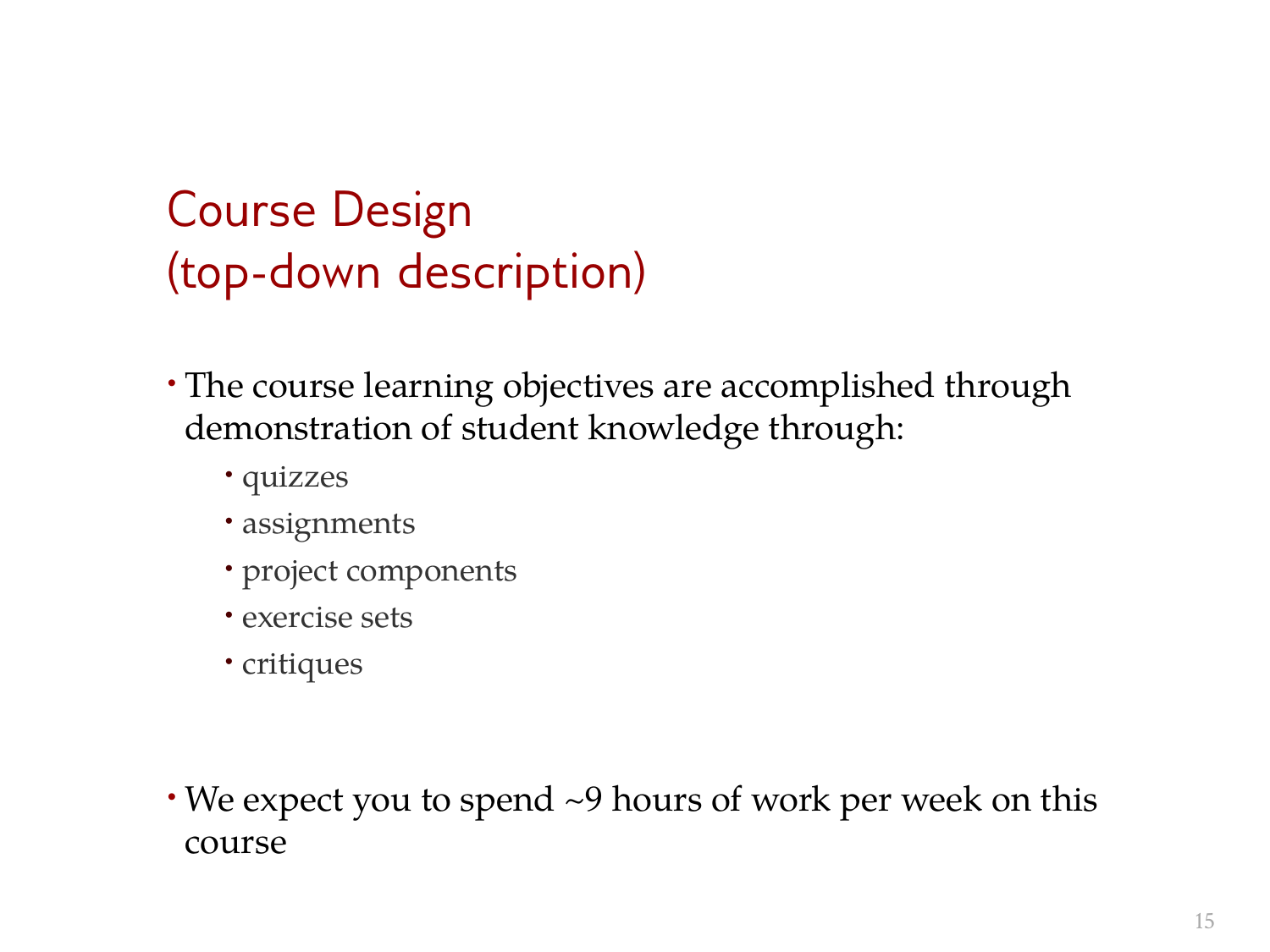

# Course Design (top-down description)

The course learning objectives are accomplished through demonstration of student knowledge through:
quizzes
assignments
project components
exercise sets
critiques

We expect you to spend ~9 hours of work per week on this course

15